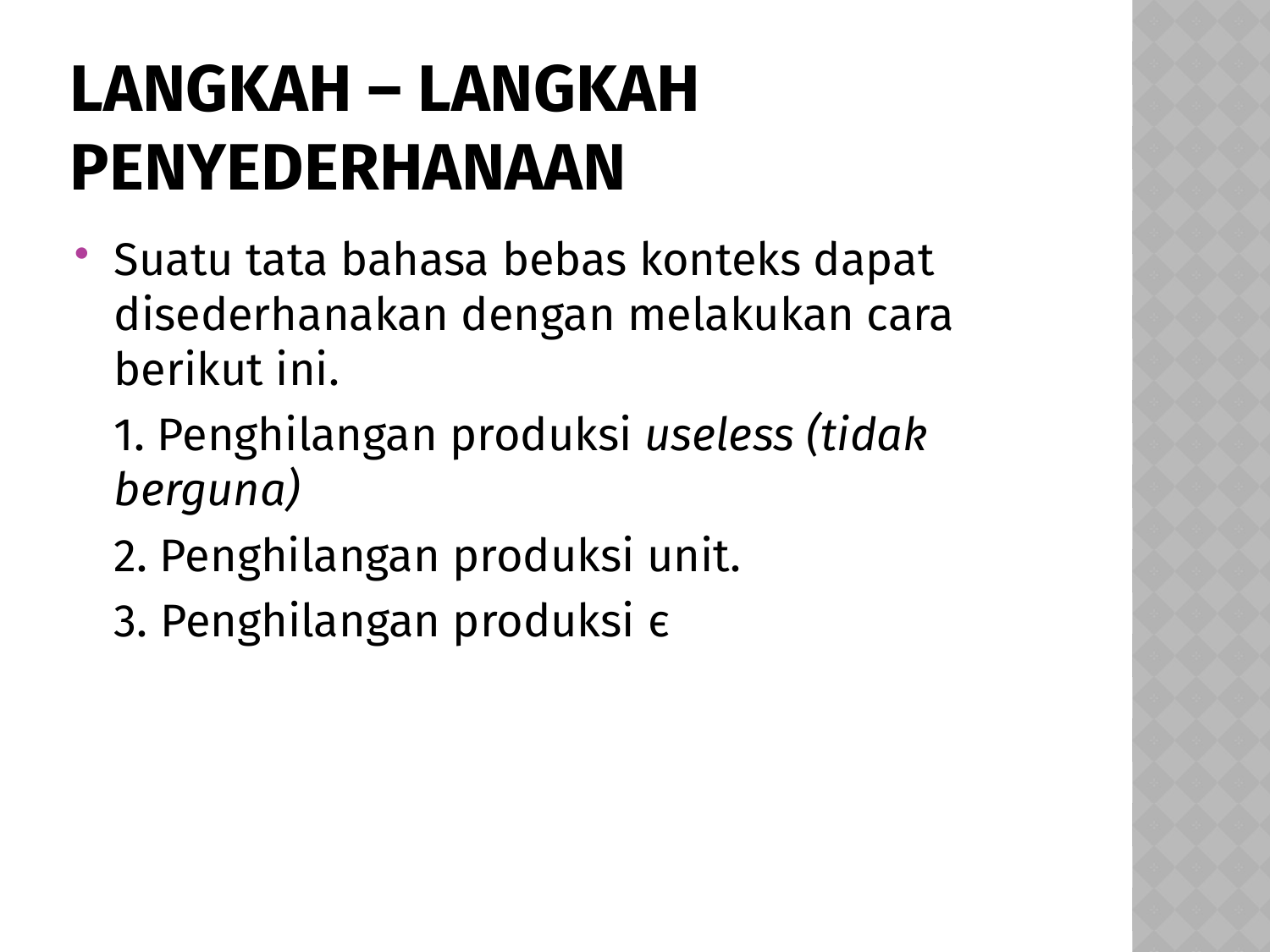

# LANGKAH – LANGKAH PENYEDERHANAAN
Suatu tata bahasa bebas konteks dapat disederhanakan dengan melakukan cara berikut ini.
	1. Penghilangan produksi useless (tidak berguna)
	2. Penghilangan produksi unit.
	3. Penghilangan produksi є